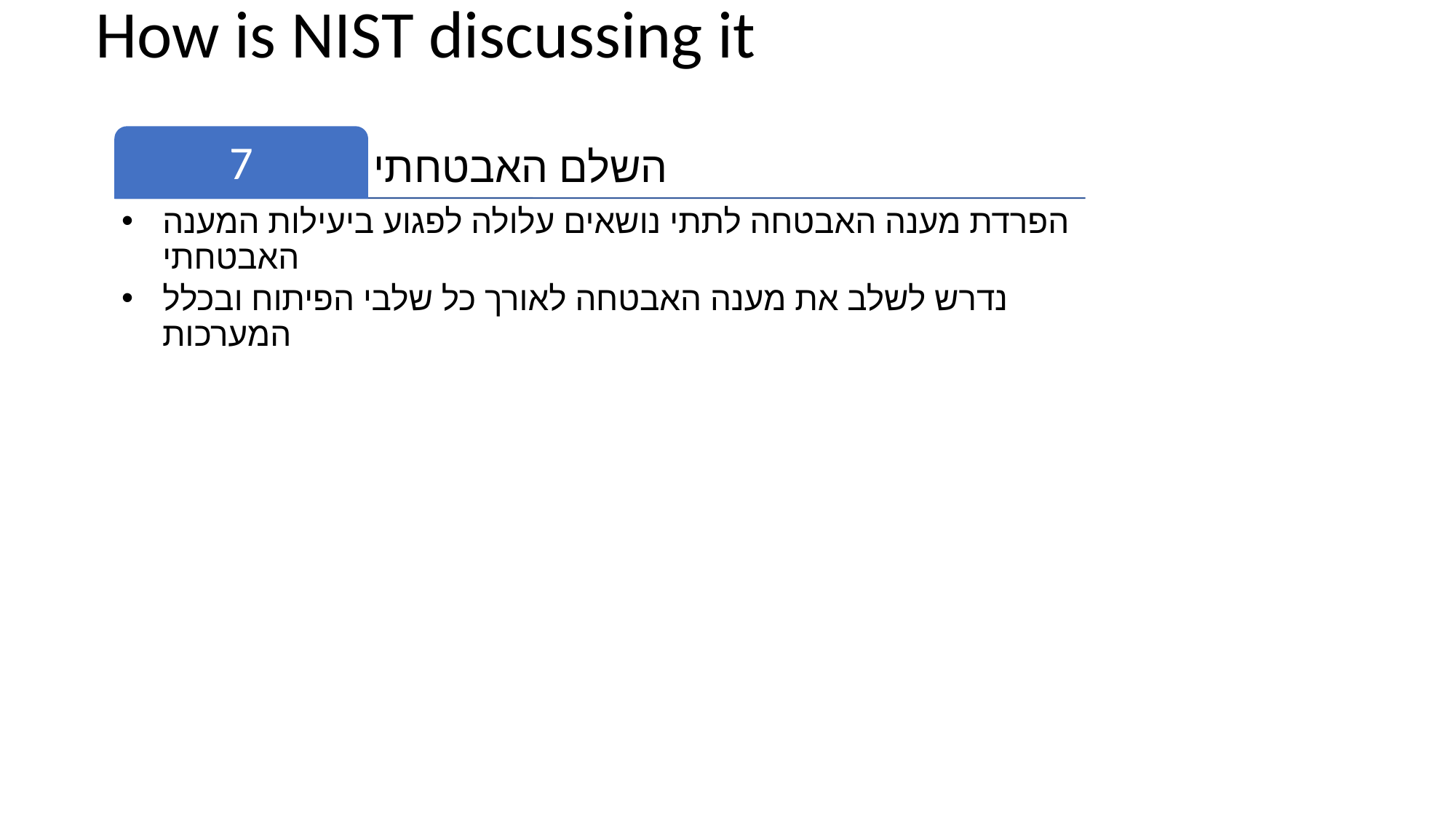

# How is NIST discussing it
7
השלם האבטחתי

הפרדת מענה האבטחה לתתי נושאים עלולה לפגוע ביעילות המענה האבטחתי
נדרש לשלב את מענה האבטחה לאורך כל שלבי הפיתוח ובכלל המערכות